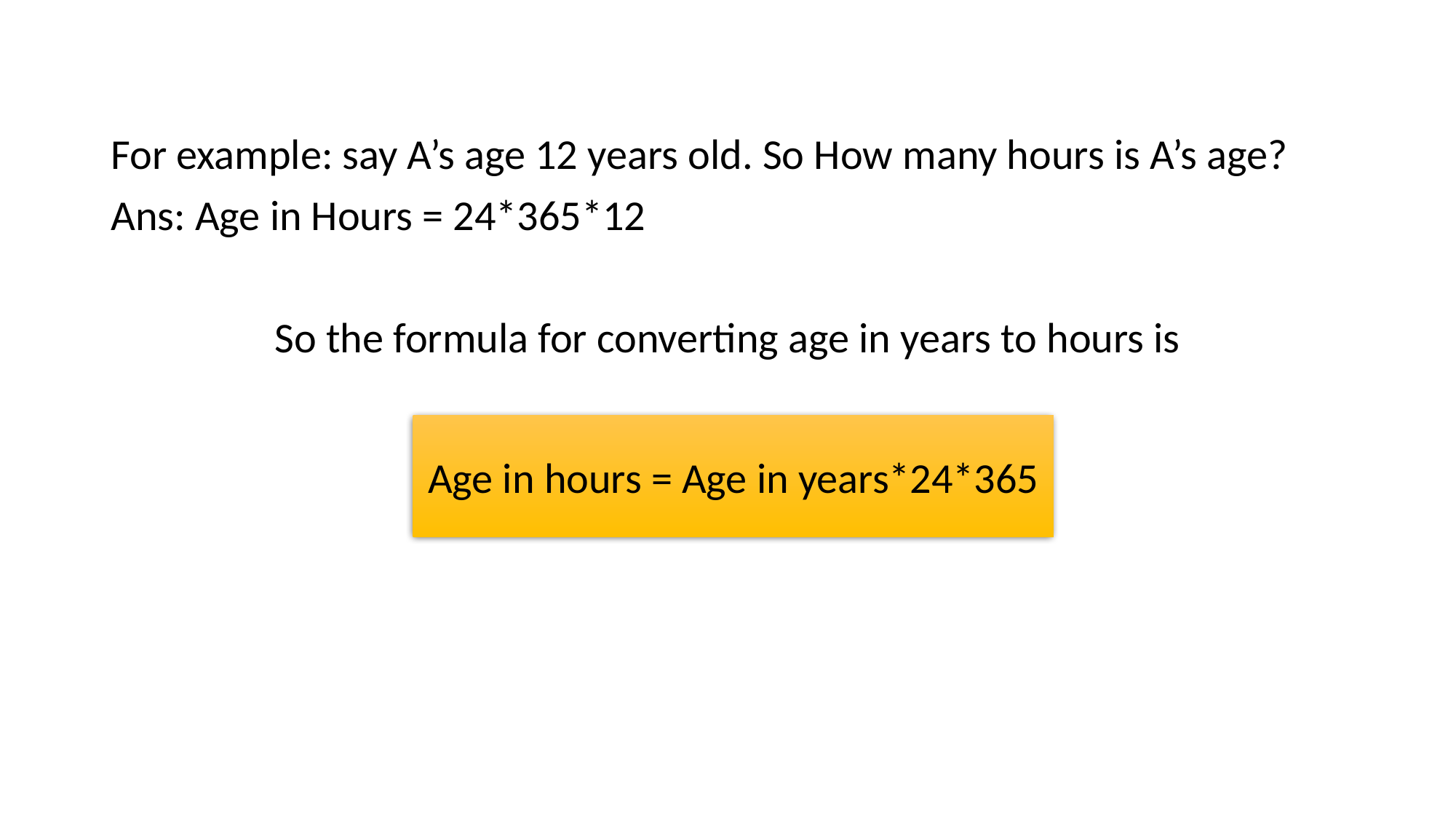

For example: say A’s age 12 years old. So How many hours is A’s age?
Ans: Age in Hours = 24*365*12

So the formula for converting age in years to hours is
Age in hours = Age in years*24*365